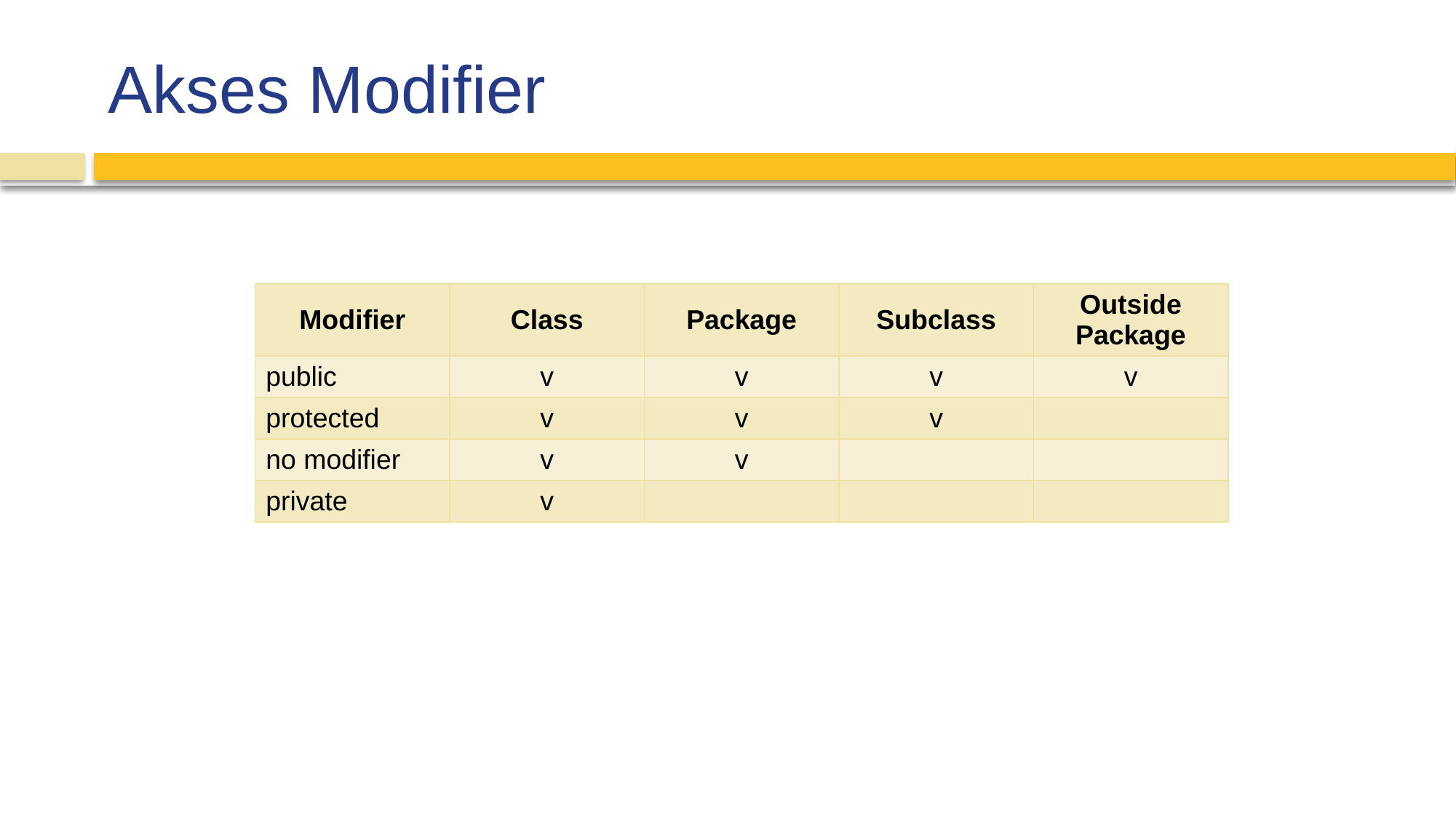

# Akses Modifier
| Modifier | Class | Package | Subclass | Outside Package |
| --- | --- | --- | --- | --- |
| public | v | v | v | v |
| protected | v | v | v |  |
| no modifier | v | v |  |  |
| private | v |  |  |  |